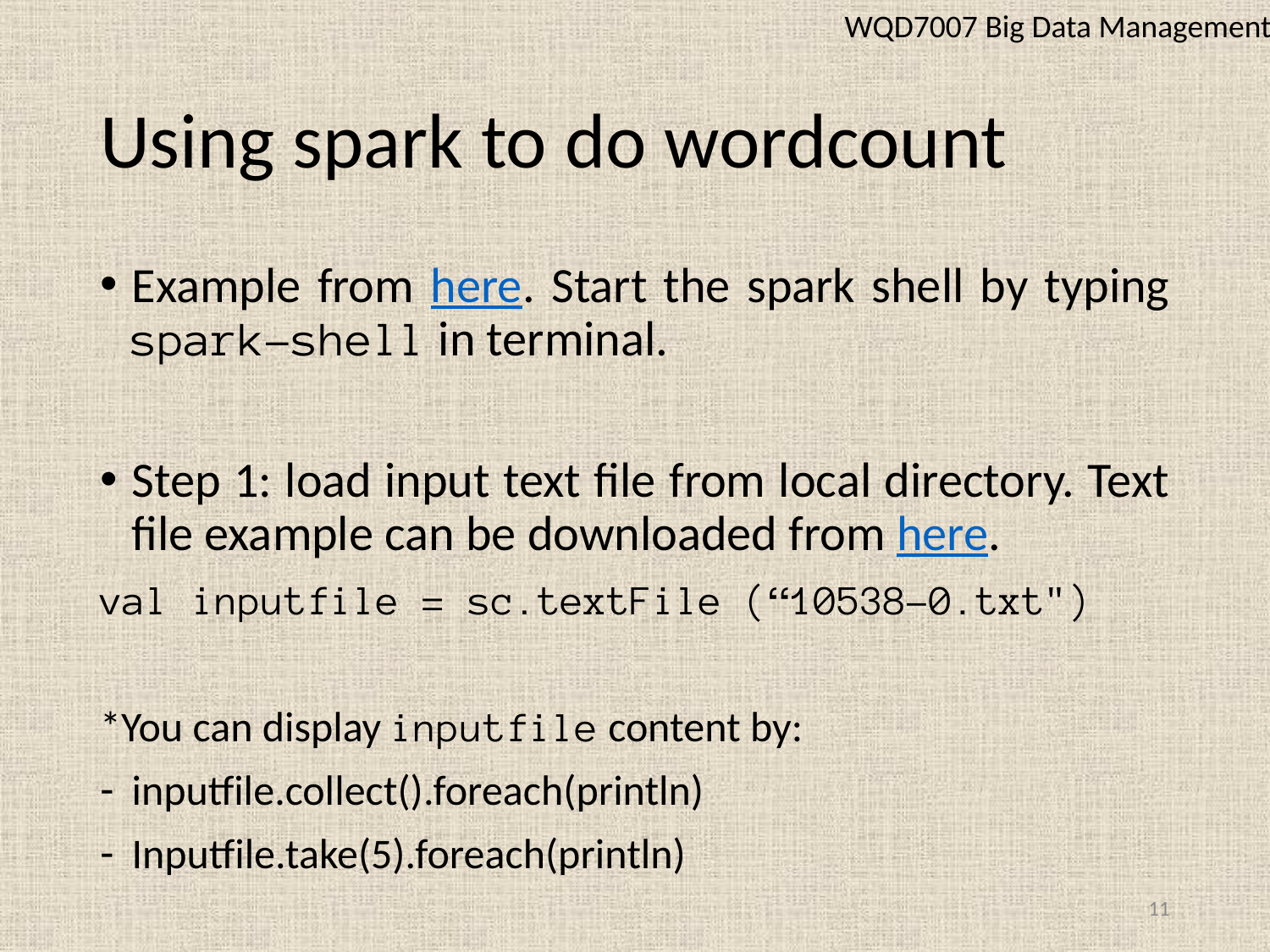

WQD7007 Big Data Management
# Using spark to do wordcount
Example from here. Start the spark shell by typing spark-shell in terminal.

Step 1: load input text file from local directory. Text file example can be downloaded from here.
val inputfile = sc.textFile (“10538-0.txt")

*You can display inputfile content by:
inputfile.collect().foreach(println)
Inputfile.take(5).foreach(println)

11